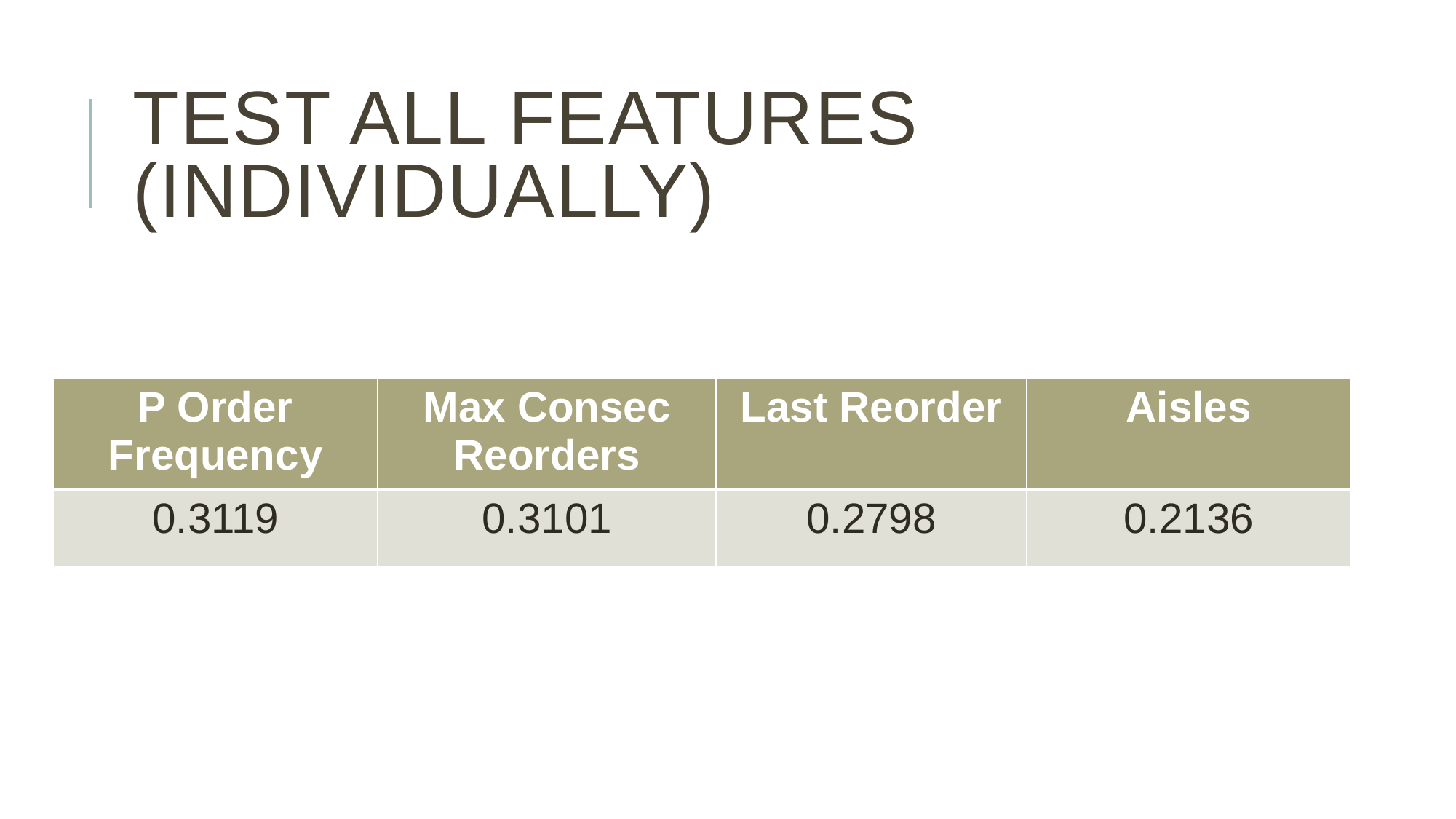

# Test all features (individually)
| P Order Frequency | Max Consec Reorders | Last Reorder | Aisles |
| --- | --- | --- | --- |
| 0.3119 | 0.3101 | 0.2798 | 0.2136 |